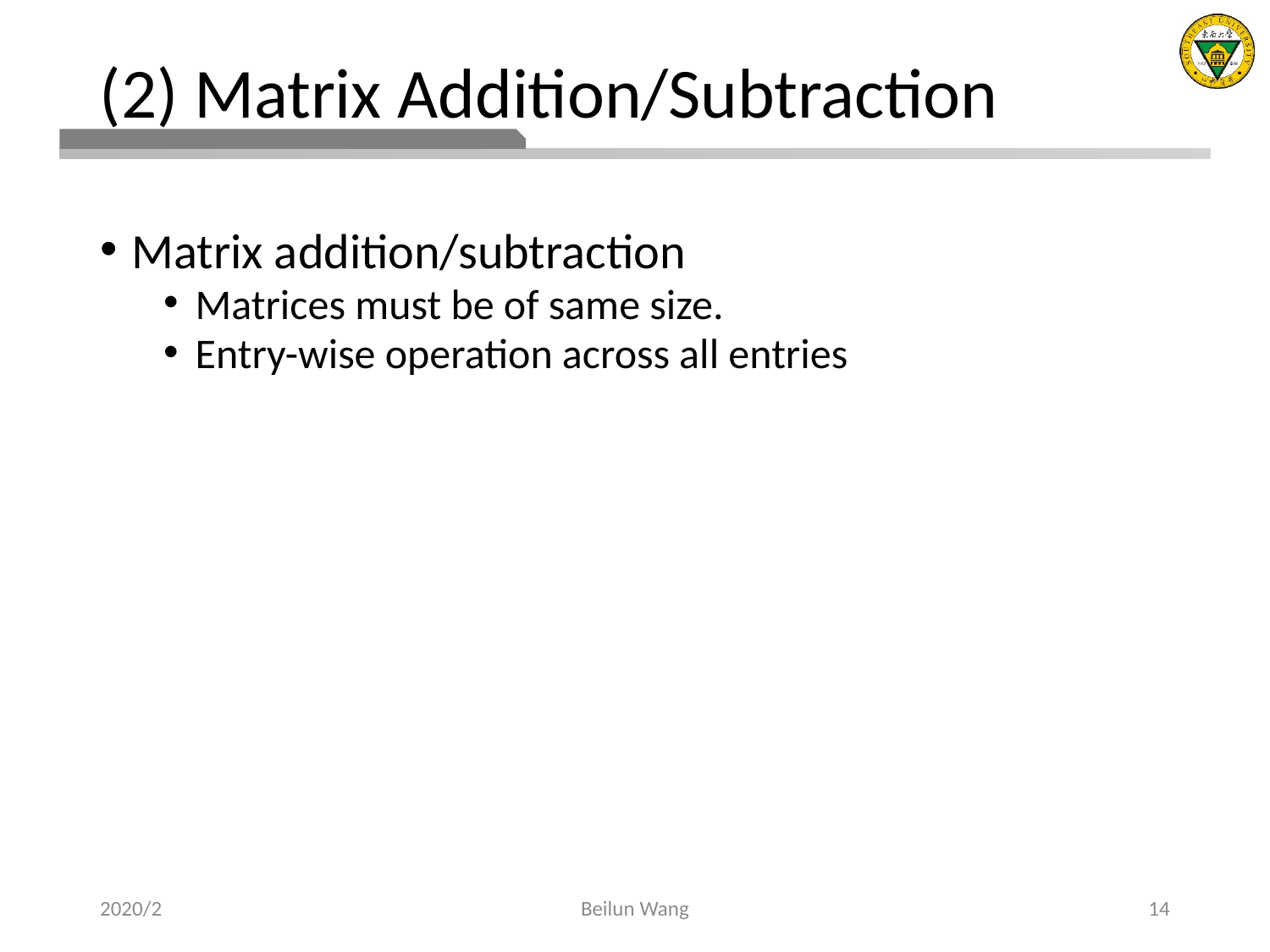

# (2) Matrix Addition/Subtraction
Matrix addition/subtraction
Matrices must be of same size.
Entry-wise operation across all entries

2020/2
Beilun Wang
14